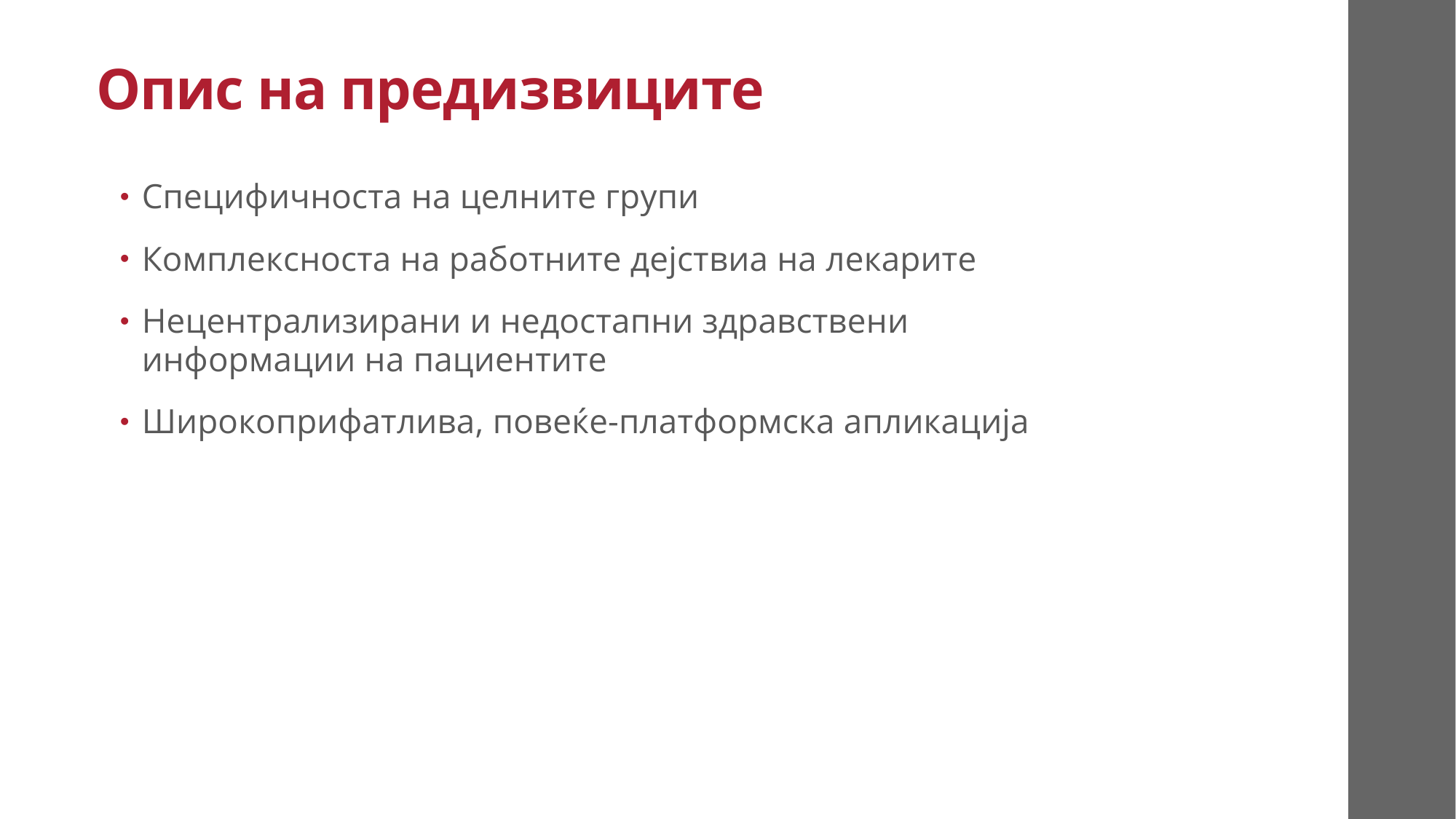

# Опис на предизвиците
Специфичноста на целните групи
Комплексноста на работните дејствиа на лекарите
Нецентрализирани и недостапни здравствени информации на пациентите
Широкоприфатлива, повеќе-платформска апликација